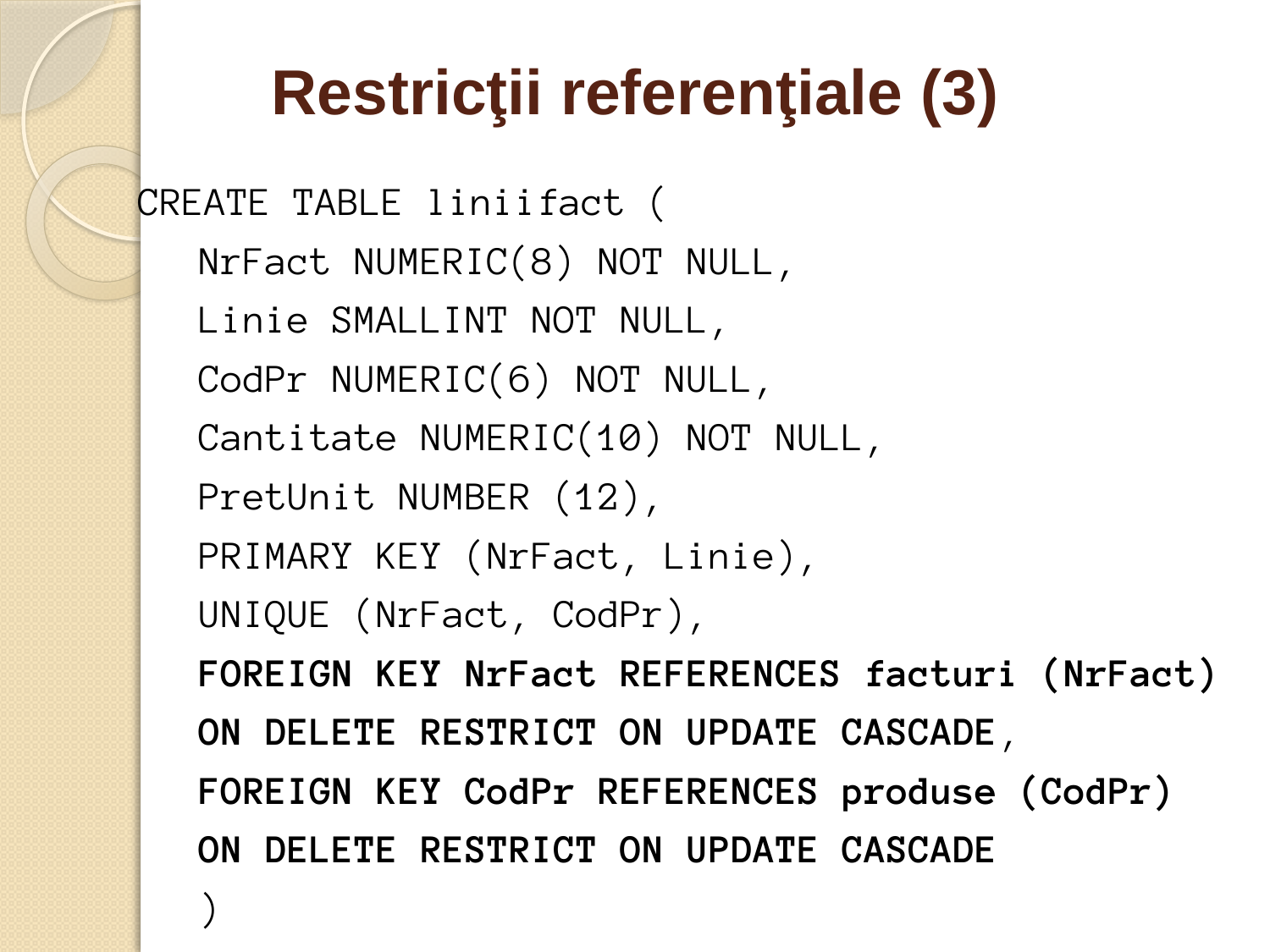

# Restricţii referenţiale (3)
CREATE TABLE liniifact (
	NrFact NUMERIC(8) NOT NULL,
	Linie SMALLINT NOT NULL,
	CodPr NUMERIC(6) NOT NULL,
	Cantitate NUMERIC(10) NOT NULL,
	PretUnit NUMBER (12),
 	PRIMARY KEY (NrFact, Linie),
	UNIQUE (NrFact, CodPr),
	FOREIGN KEY NrFact REFERENCES facturi (NrFact)
		ON DELETE RESTRICT ON UPDATE CASCADE,
	FOREIGN KEY CodPr REFERENCES produse (CodPr)
		ON DELETE RESTRICT ON UPDATE CASCADE
	)